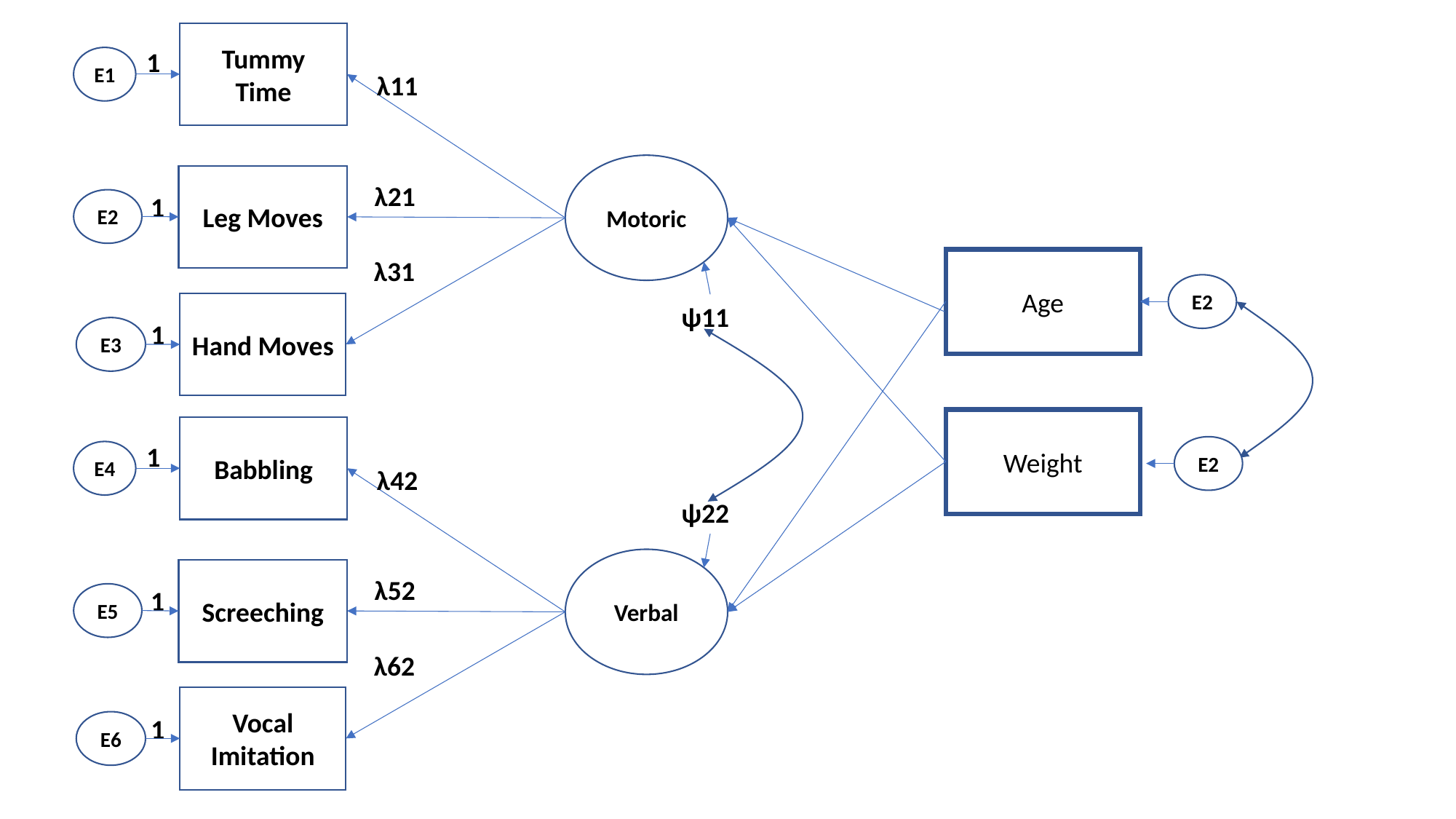

Tummy Time
1
E1
λ11
Motoric
Leg Moves
λ21
1
E2
λ31
Age
E2
Hand Moves
ψ11

1
E3

Weight
Babbling
1
E2
E4
λ42
ψ22
Verbal
Screeching
λ52
1
E5
λ62
Vocal Imitation
1
E6